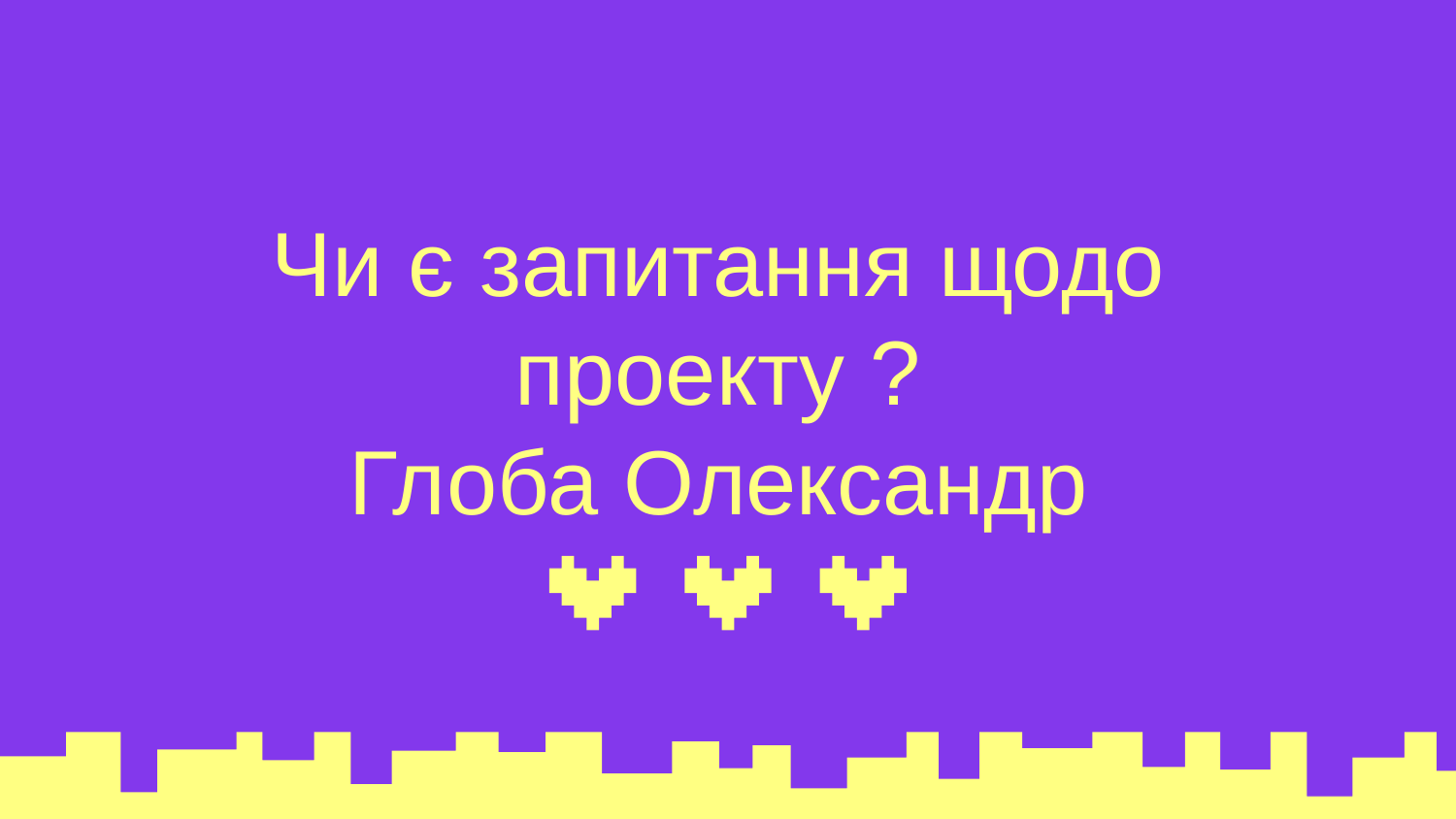

Чи є запитання щодо проекту ?
Глоба Олександр